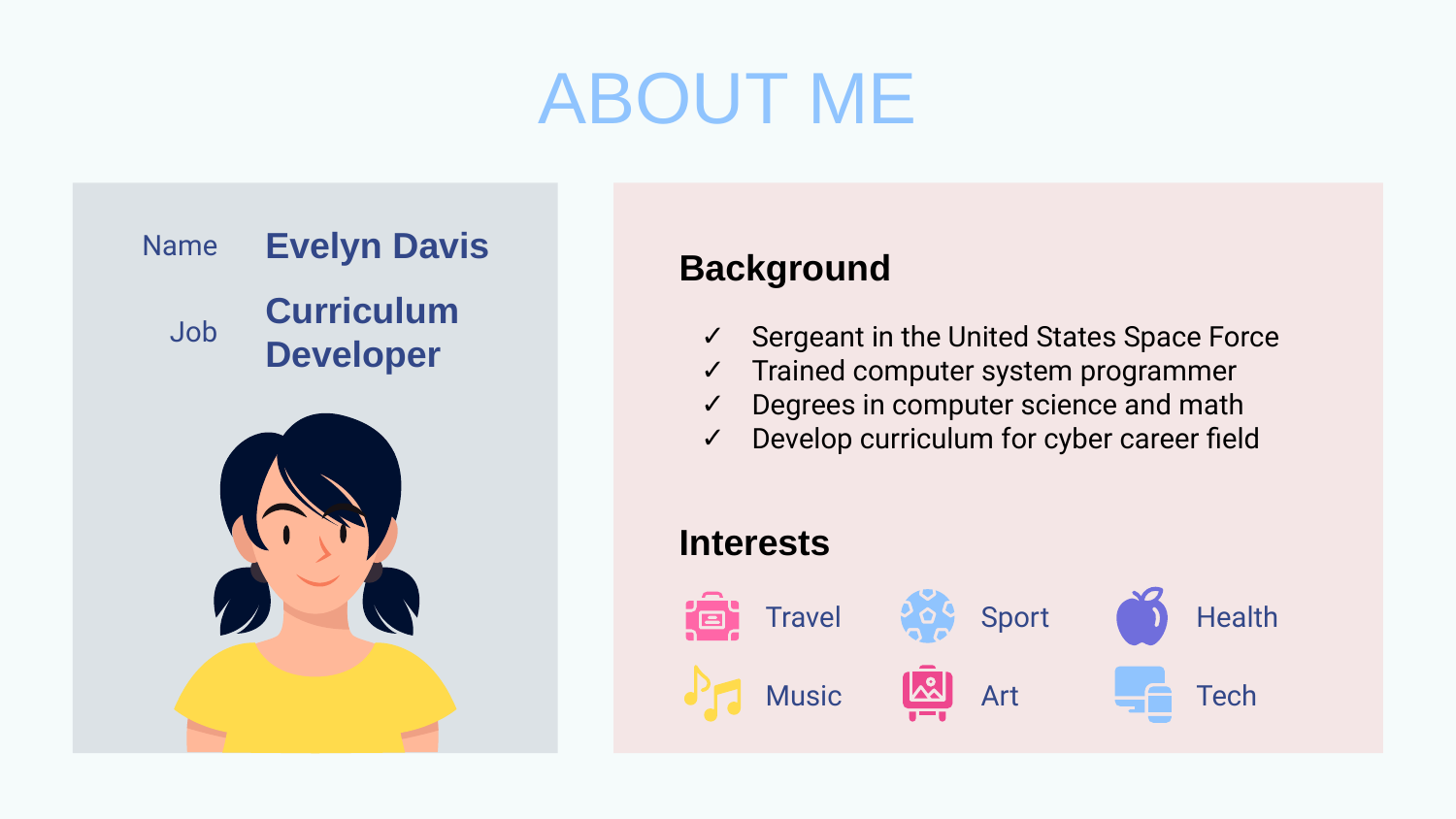

# ABOUT ME

Name
Evelyn Davis
Curriculum Developer
Job
Background
Sergeant in the United States Space Force
Trained computer system programmer
Degrees in computer science and math
Develop curriculum for cyber career field

Interests
Travel
Sport
Health
Music
Art
Tech